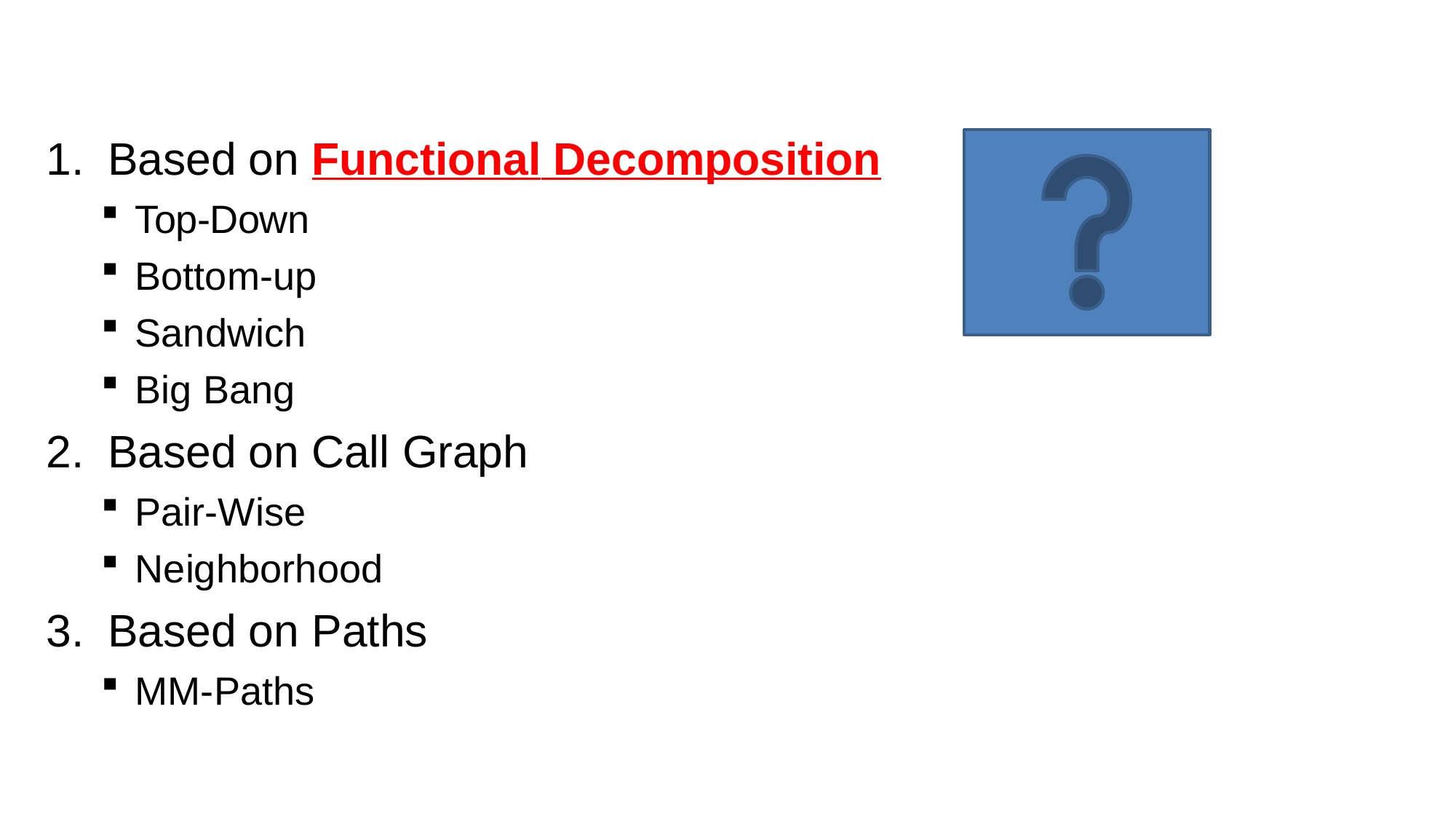

# Approaches to Integration Testing
Based on Functional Decomposition
Top-Down
Bottom-up
Sandwich
Big Bang
Based on Call Graph
Pair-Wise
Neighborhood
Based on Paths
MM-Paths